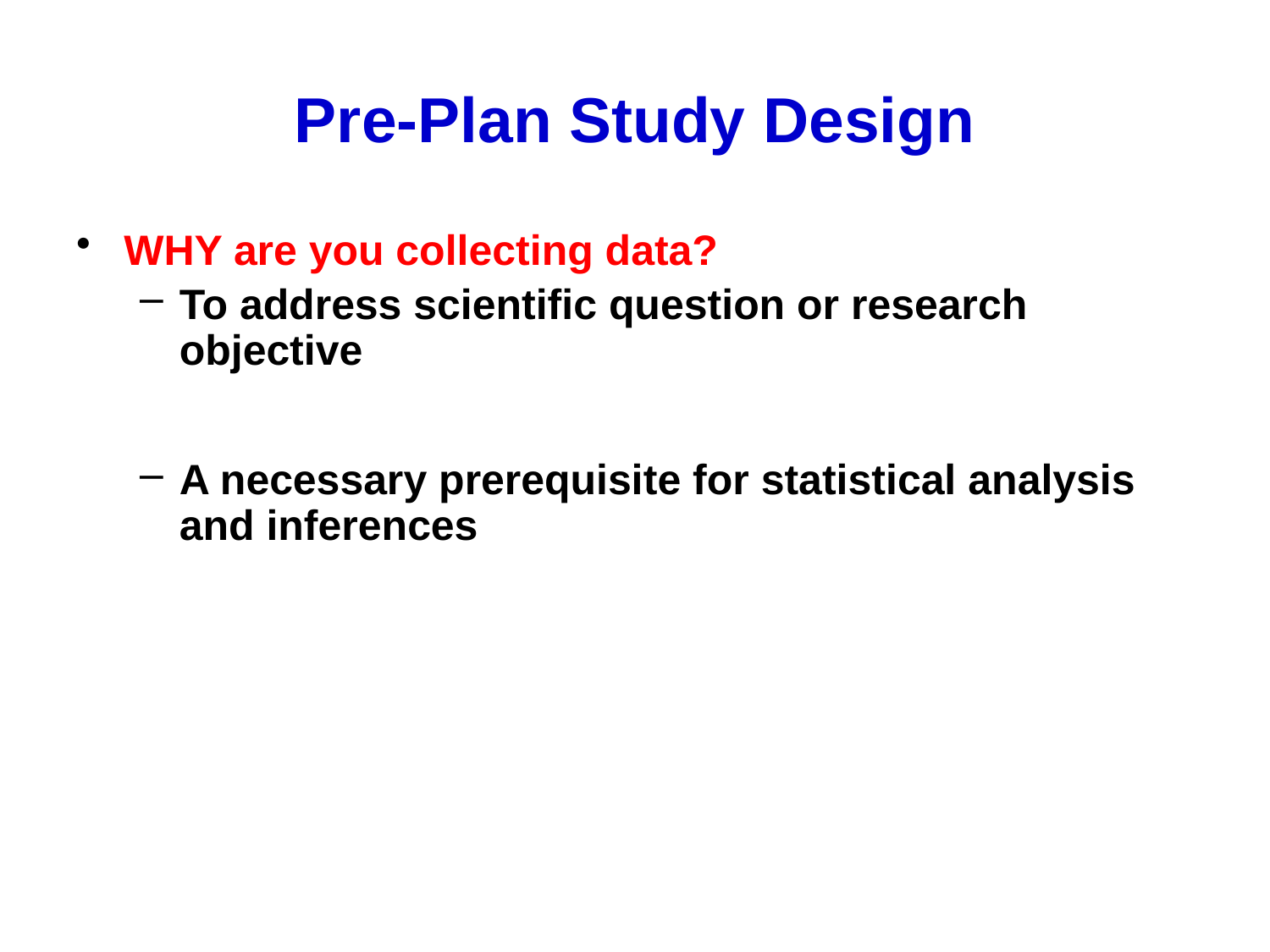

# Pre-Plan Study Design
WHY are you collecting data?
To address scientific question or research objective

A necessary prerequisite for statistical analysis and inferences